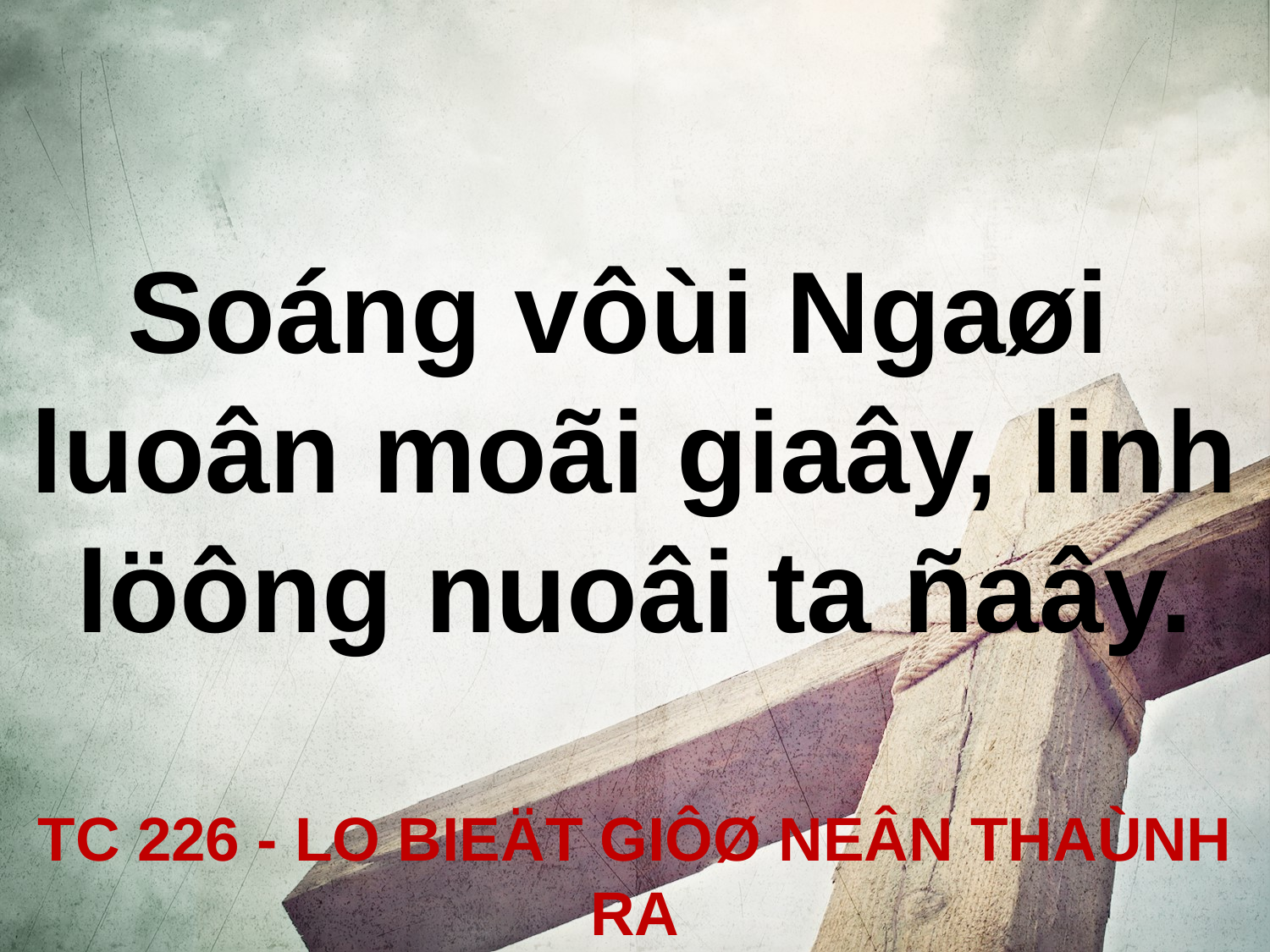

Soáng vôùi Ngaøi
luoân moãi giaây, linh löông nuoâi ta ñaây.
TC 226 - LO BIEÄT GIÔØ NEÂN THAÙNH RA